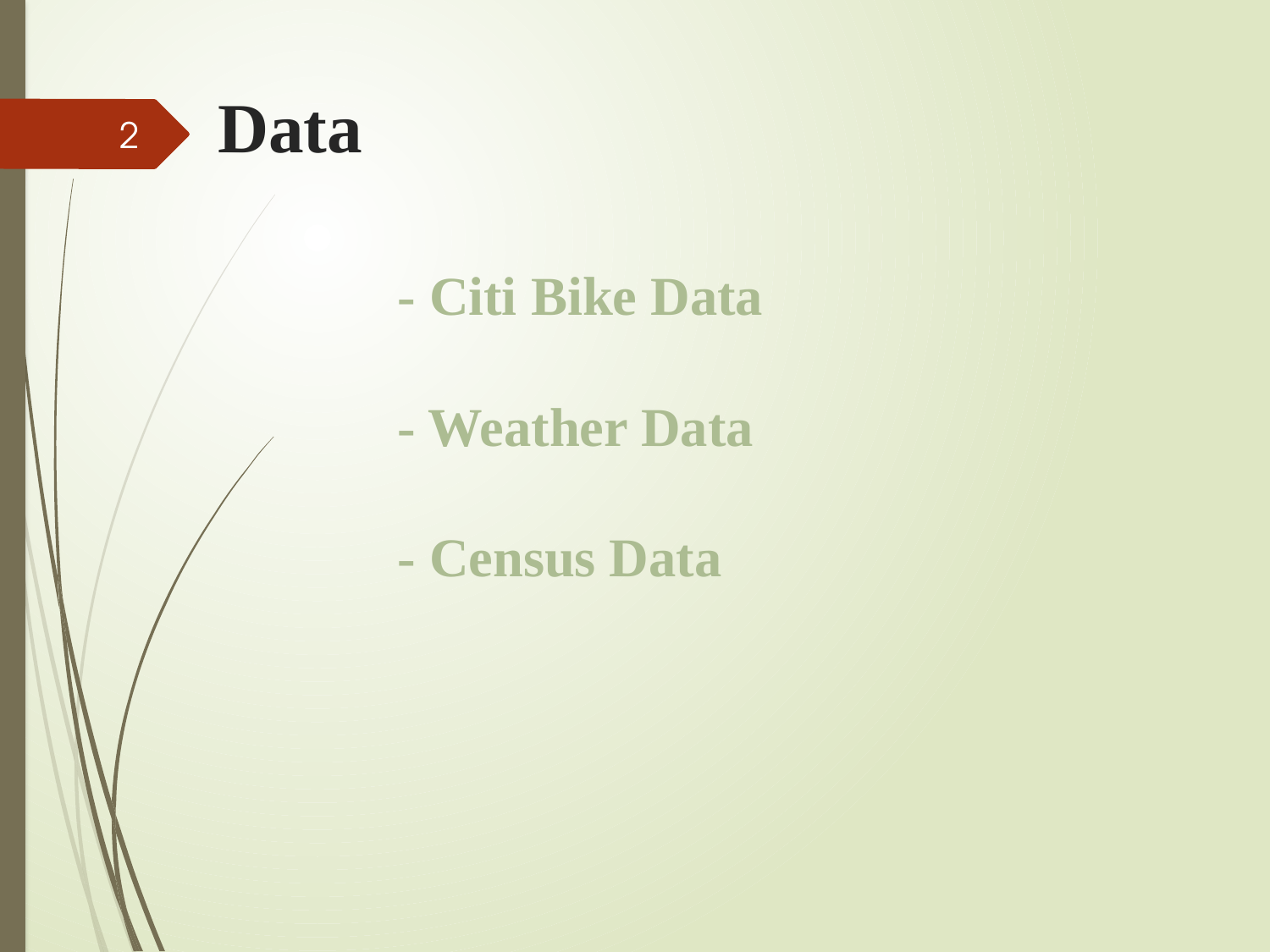

# Data
2
- Citi Bike Data

- Weather Data

- Census Data